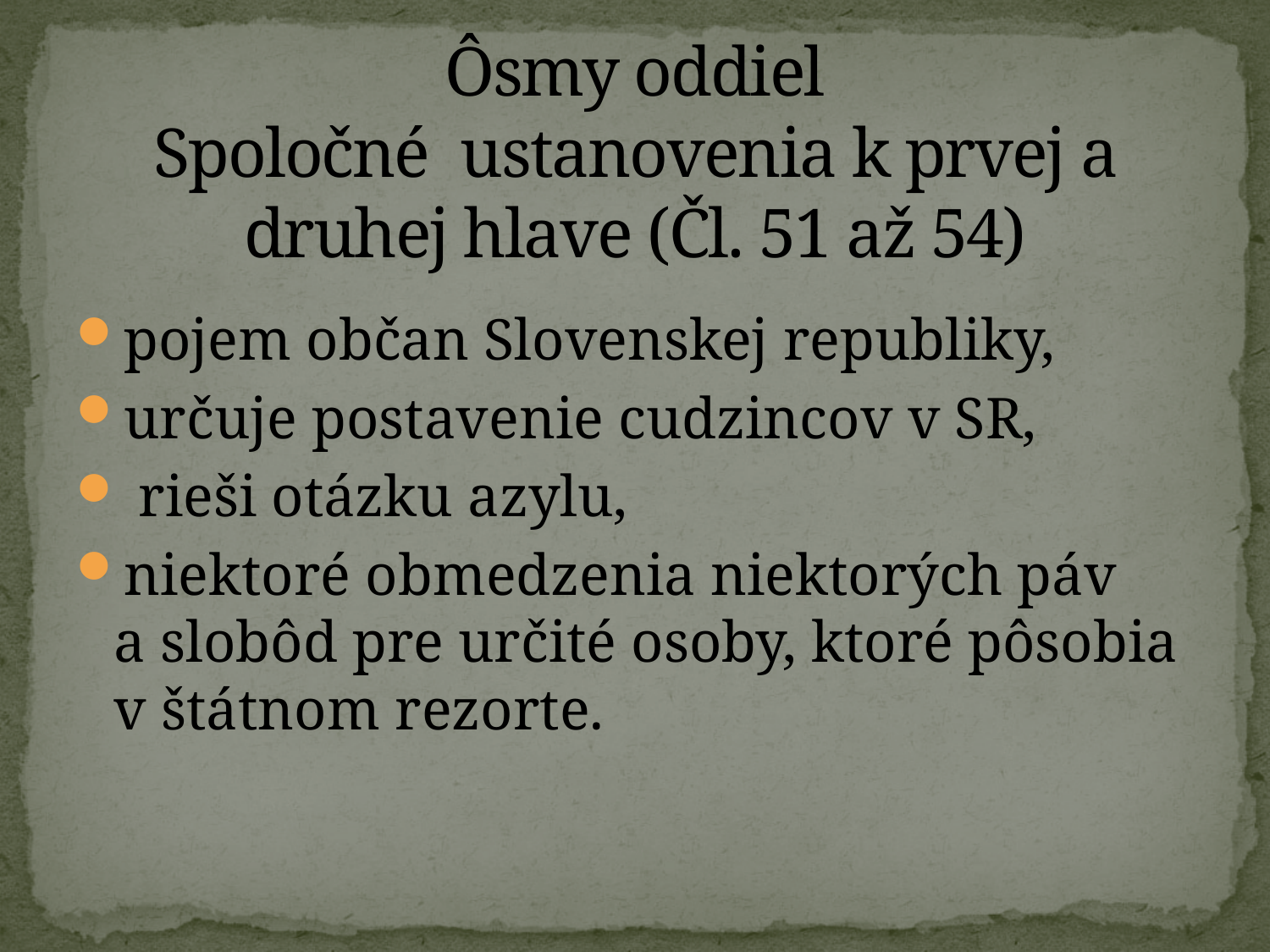

# Ôsmy oddiel Spoločné  ustanovenia k prvej a druhej hlave (Čl. 51 až 54)
pojem občan Slovenskej republiky,
určuje postavenie cudzincov v SR,
 rieši otázku azylu,
niektoré obmedzenia niektorých páv a slobôd pre určité osoby, ktoré pôsobia v štátnom rezorte.